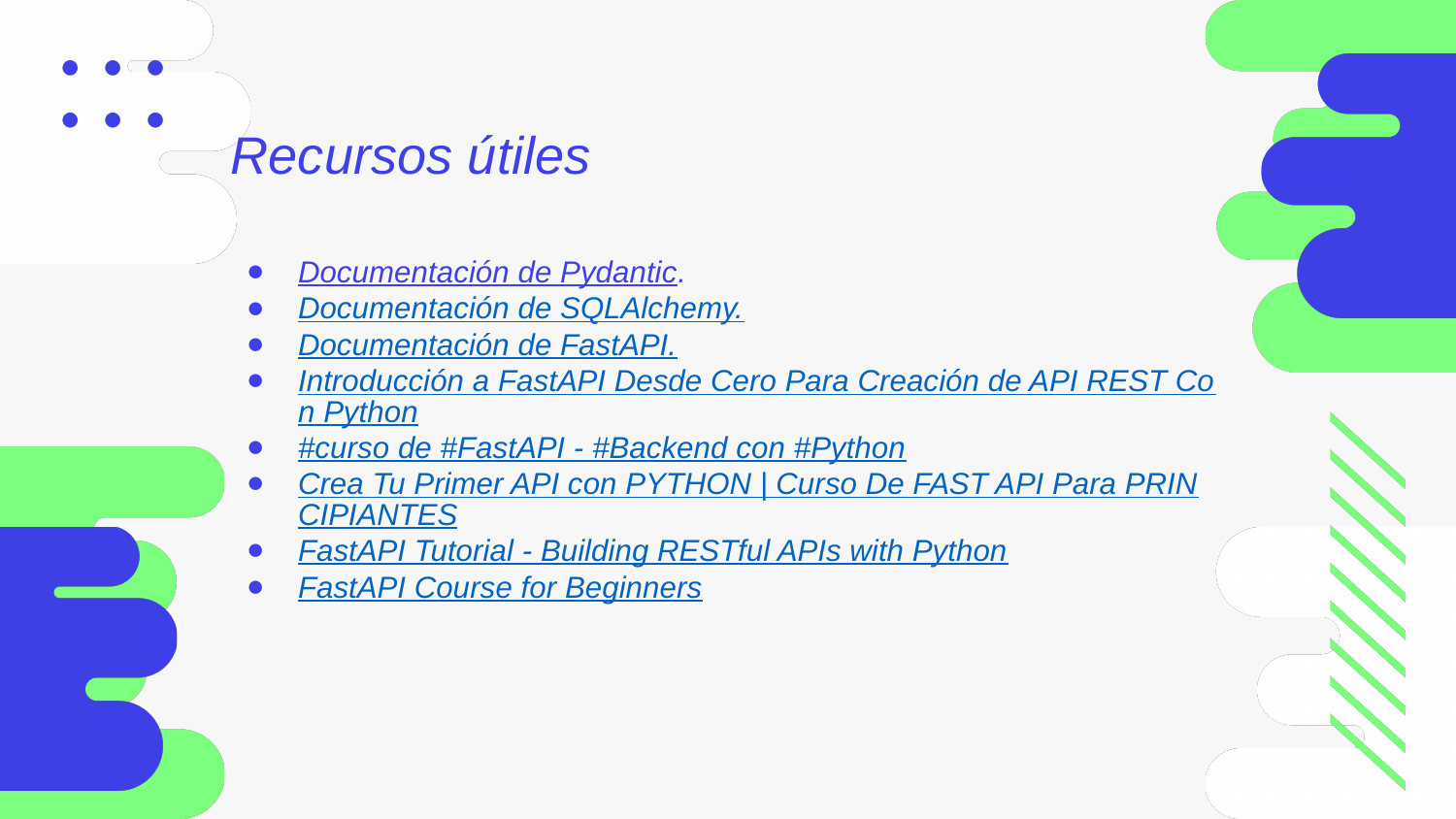

Recursos útiles
Documentación de Pydantic.
Documentación de SQLAlchemy.
Documentación de FastAPI.
Introducción a FastAPI Desde Cero Para Creación de API REST Con Python
#curso de #FastAPI - #Backend con #Python
Crea Tu Primer API con PYTHON | Curso De FAST API Para PRINCIPIANTES
FastAPI Tutorial - Building RESTful APIs with Python
FastAPI Course for Beginners